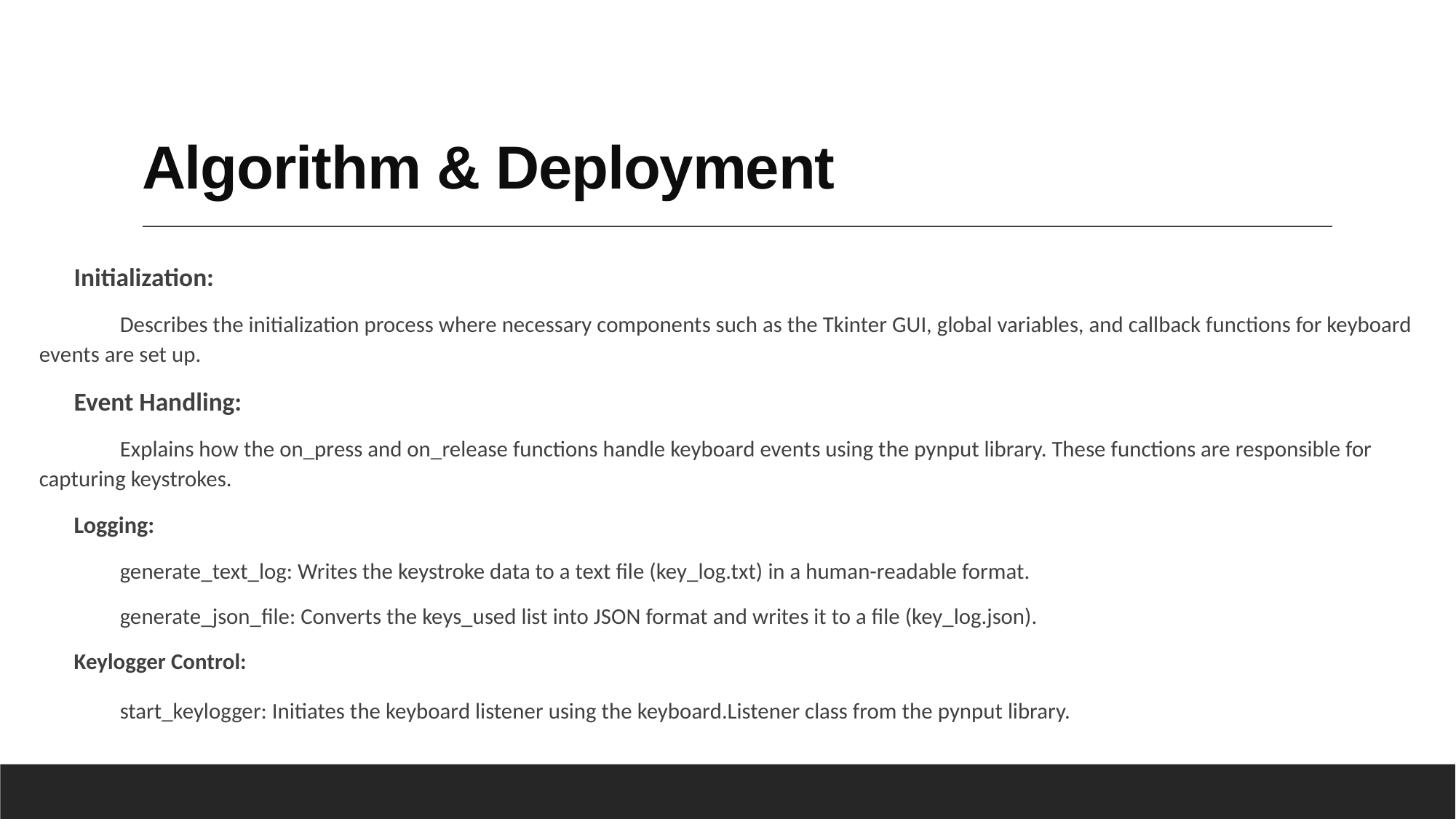

# Algorithm & Deployment
Initialization:
	Describes the initialization process where necessary components such as the Tkinter GUI, global variables, and callback functions for keyboard events are set up.
Event Handling:
	Explains how the on_press and on_release functions handle keyboard events using the pynput library. These functions are responsible for capturing keystrokes.
Logging:
	generate_text_log: Writes the keystroke data to a text file (key_log.txt) in a human-readable format.
	generate_json_file: Converts the keys_used list into JSON format and writes it to a file (key_log.json).
Keylogger Control:
	start_keylogger: Initiates the keyboard listener using the keyboard.Listener class from the pynput library.